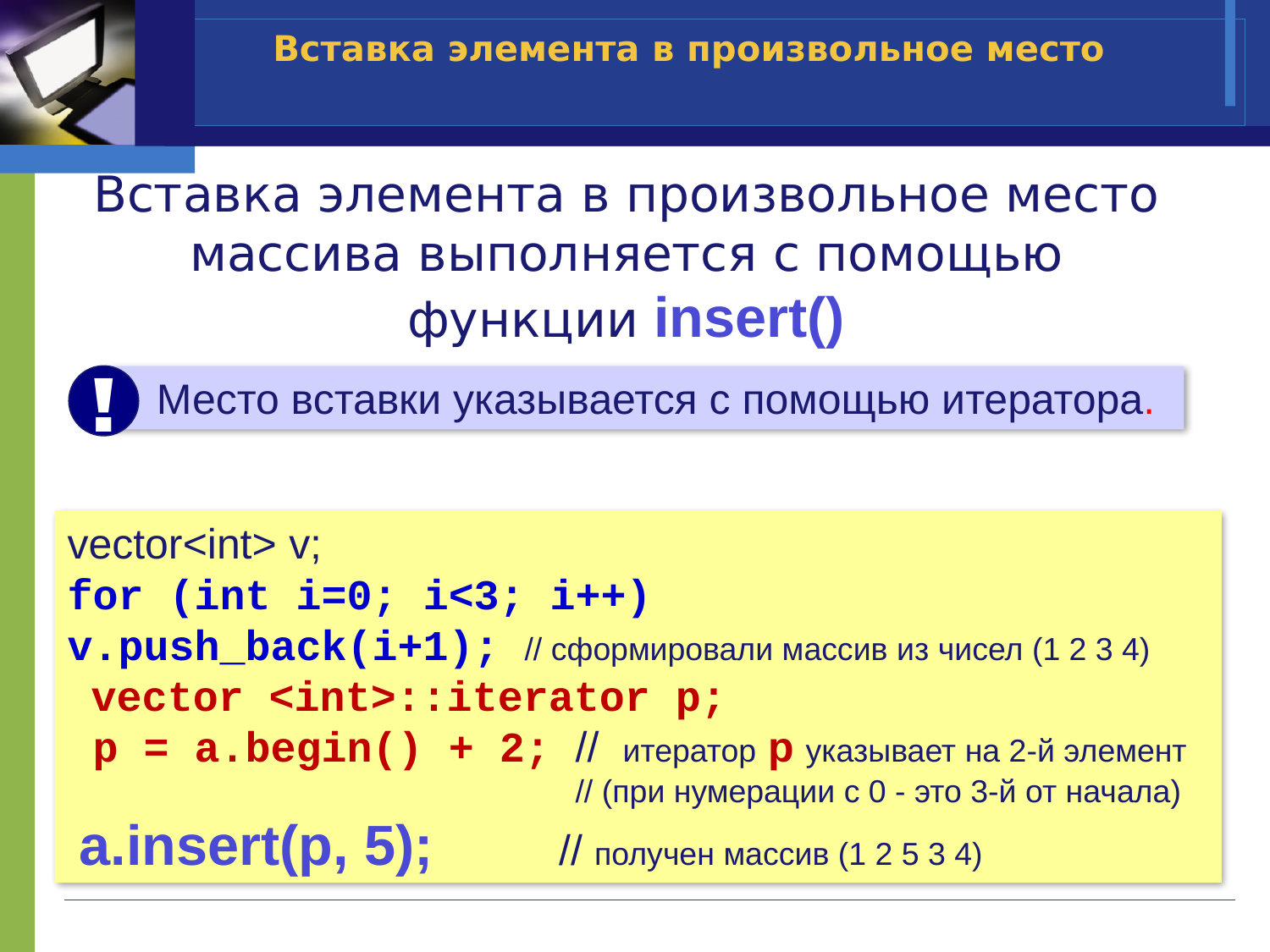

# Вставка элемента в произвольное место
Вставка элемента в произвольное место массива выполняется с помощью функции insert()

!
  Место вставки указывается с помощью итератора.
vector<int> v;
for (int i=0; i<3; i++)
v.push_back(i+1); // сформировали массив из чисел (1 2 3 4)
  vector <int>::iterator p;
 p = a.begin() + 2; //  итератор p указывает на 2-й элемент      				// (при нумерации с 0 - это 3-й от начала)
 a.insert(p, 5);        // получен массив (1 2 5 3 4)